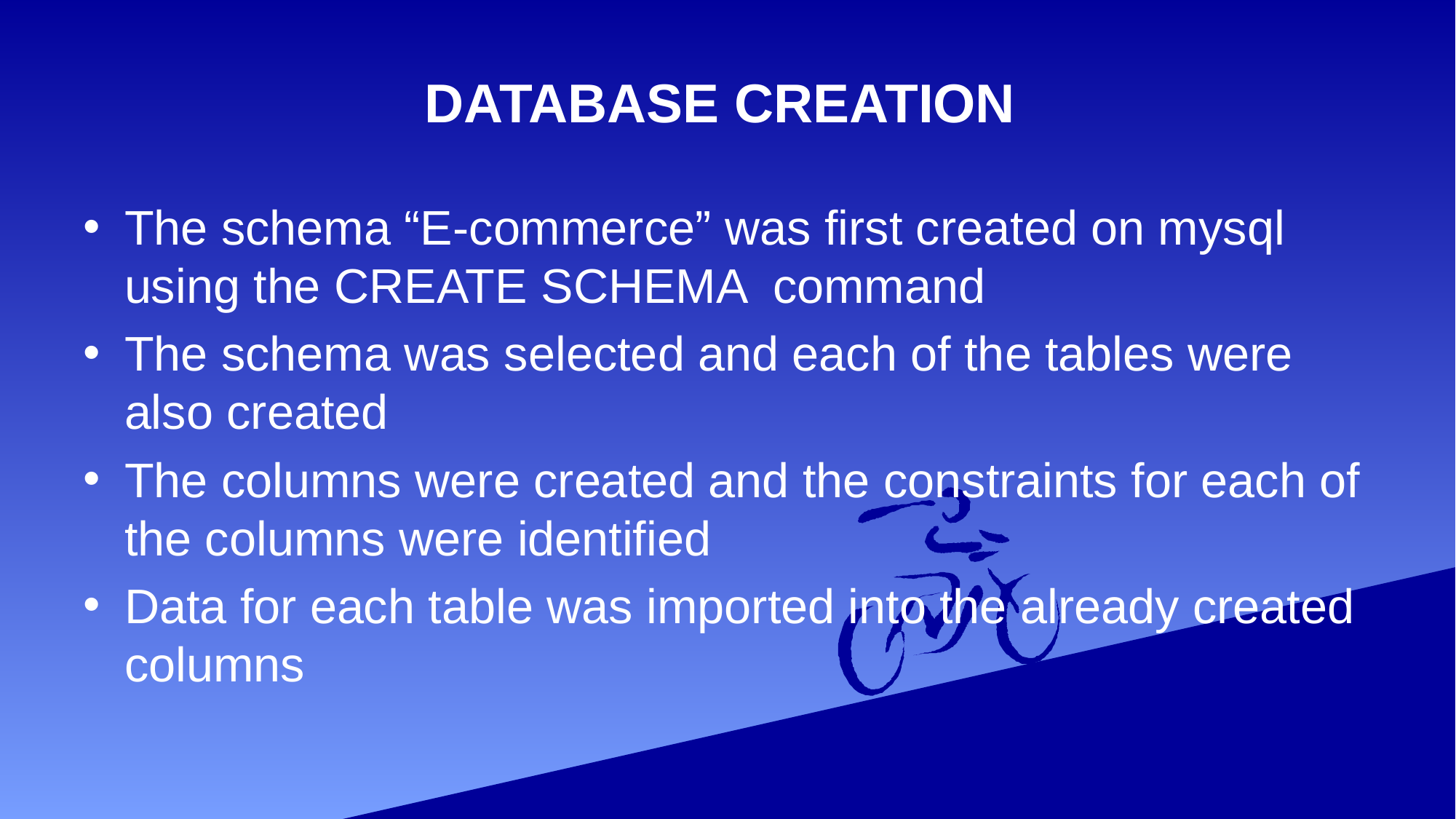

# DATABASE CREATION
The schema “E-commerce” was first created on mysql using the CREATE SCHEMA  command
The schema was selected and each of the tables were also created
The columns were created and the constraints for each of the columns were identified
Data for each table was imported into the already created columns